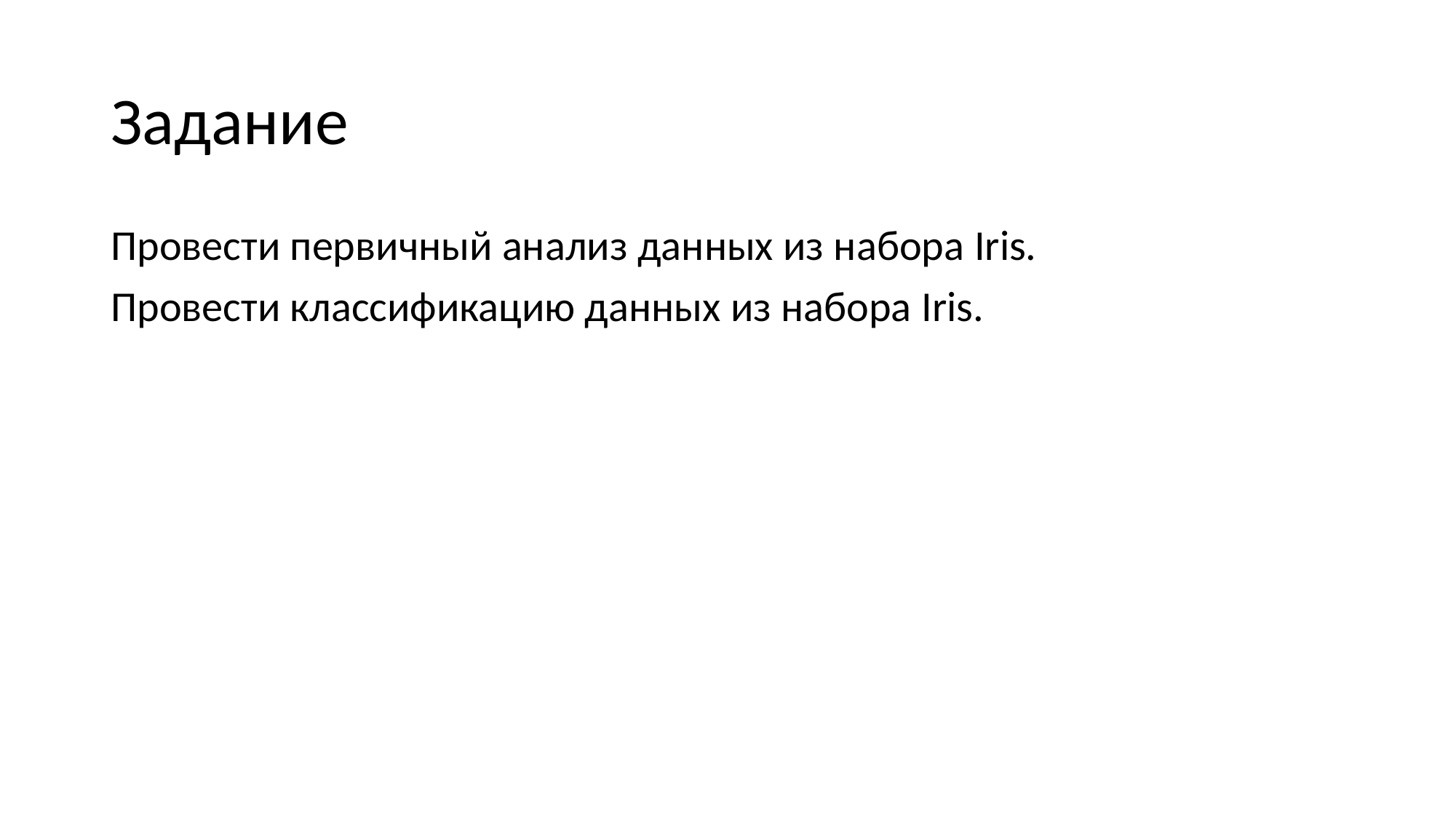

# Задание
Провести первичный анализ данных из набора Iris.
Провести классификацию данных из набора Iris.